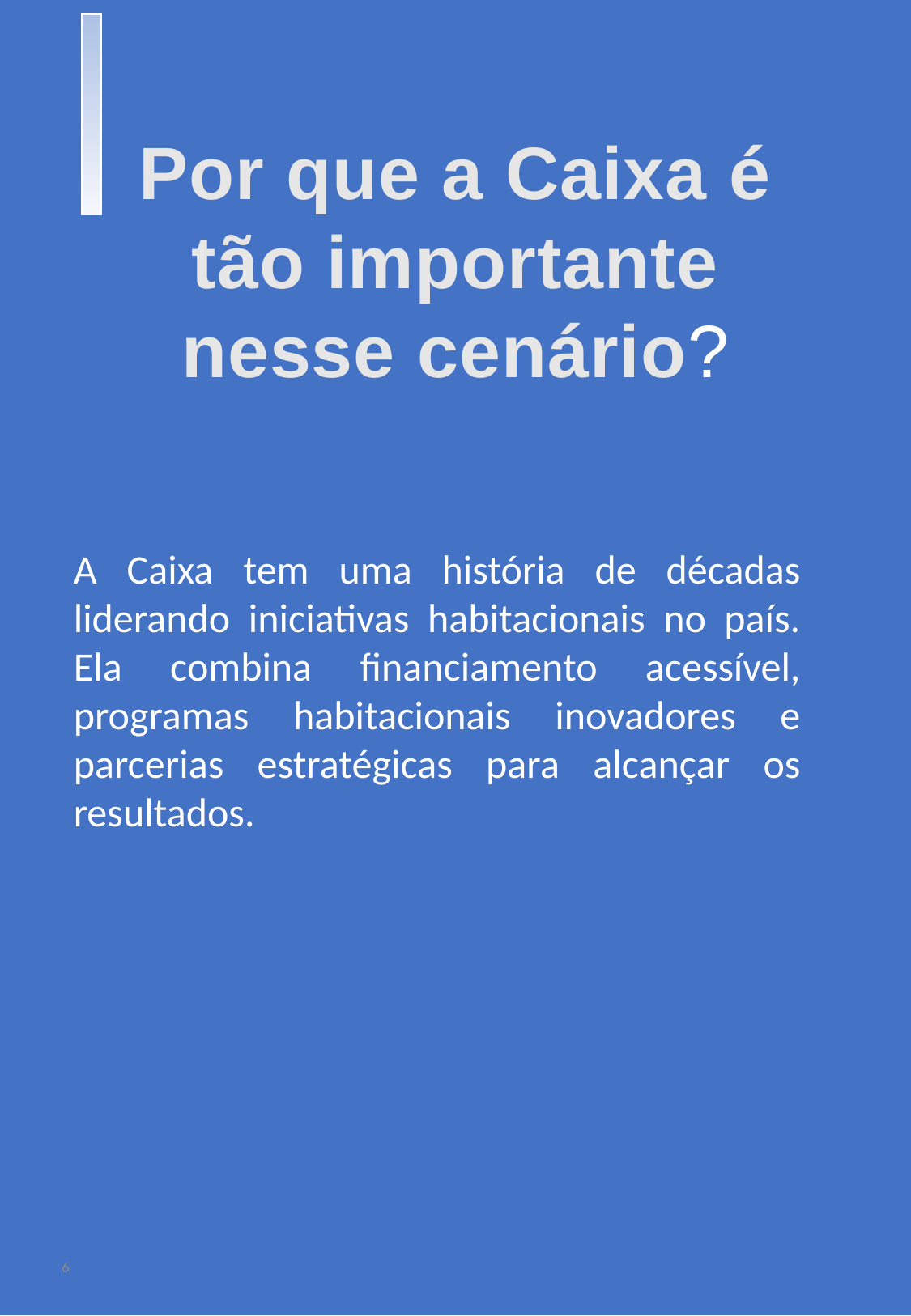

Por que a Caixa é tão importante nesse cenário?
A Caixa tem uma história de décadas liderando iniciativas habitacionais no país. Ela combina financiamento acessível, programas habitacionais inovadores e parcerias estratégicas para alcançar os resultados.
6